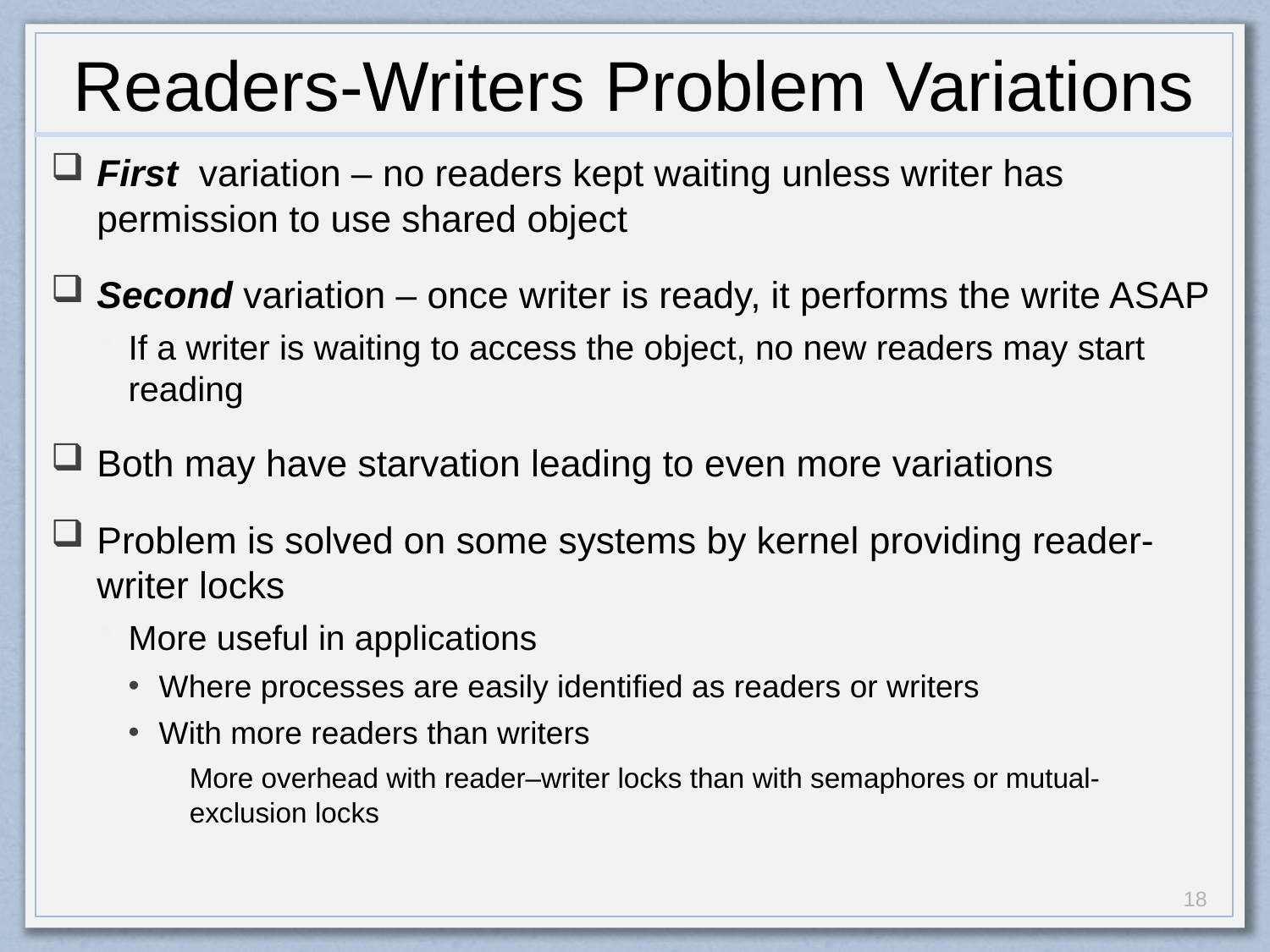

# Readers-Writers Problem Variations
First  variation – no readers kept waiting unless writer has permission to use shared object
Second variation – once writer is ready, it performs the write ASAP
If a writer is waiting to access the object, no new readers may start reading
Both may have starvation leading to even more variations
Problem is solved on some systems by kernel providing reader-writer locks
More useful in applications
Where processes are easily identified as readers or writers
With more readers than writers
More overhead with reader–writer locks than with semaphores or mutual-exclusion locks

18